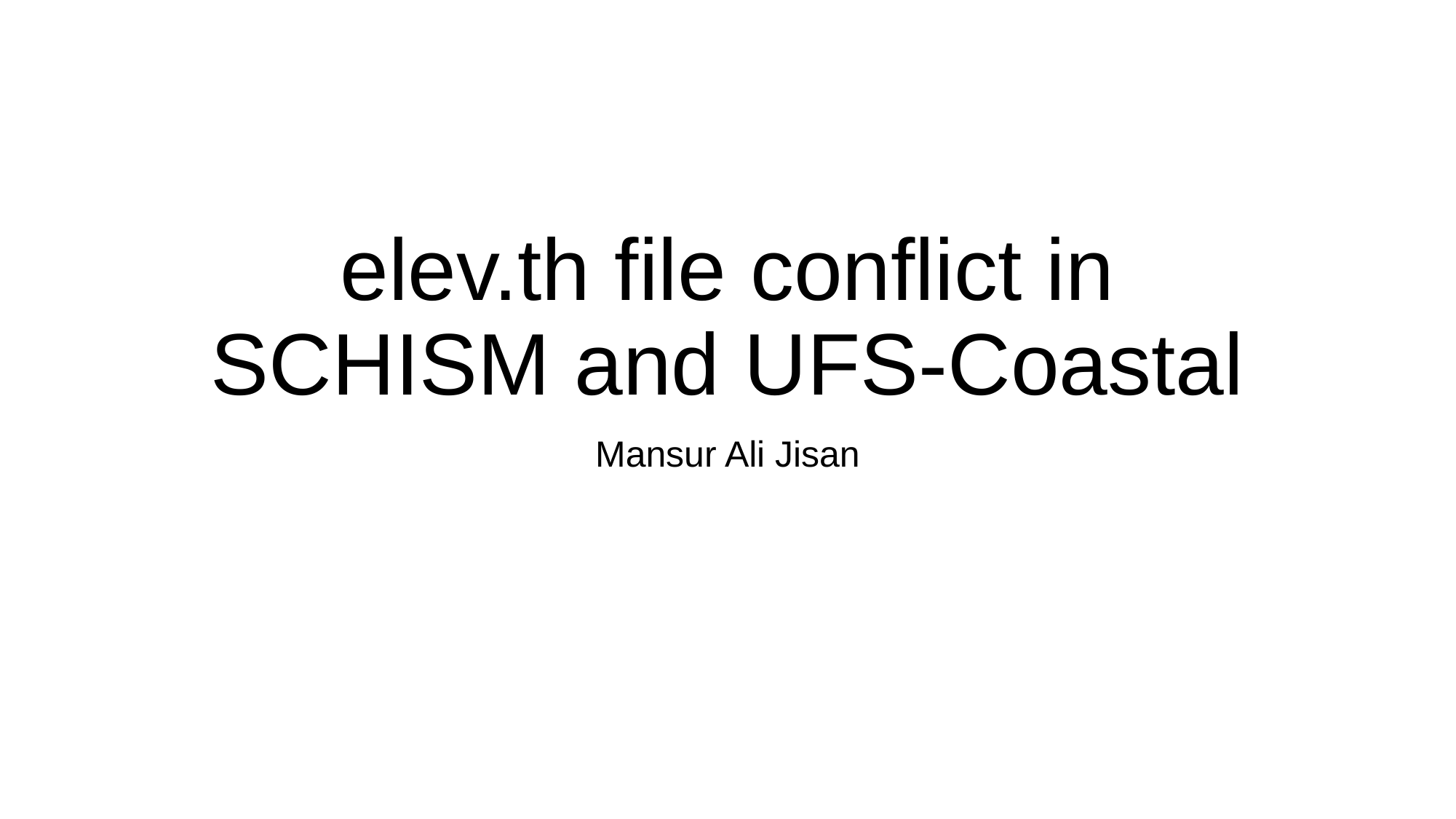

# elev.th file conflict in SCHISM and UFS-Coastal
Mansur Ali Jisan